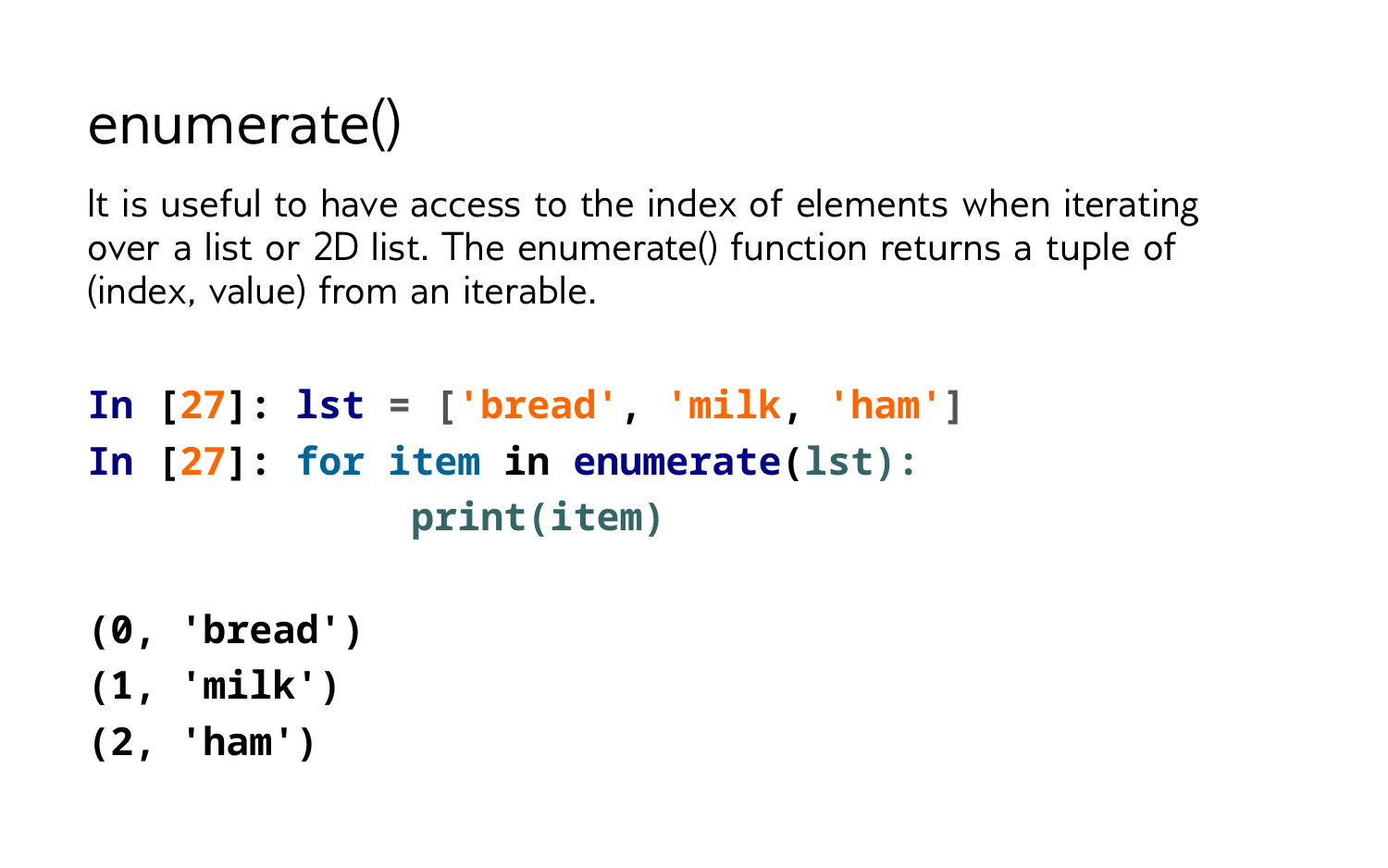

# enumerate()
It is useful to have access to the index of elements when iterating over a list or 2D list. The enumerate() function returns a tuple of (index, value) from an iterable.

In [27]: lst = ['bread', 'milk, 'ham']
In [27]: for item in enumerate(lst):
	        print(item)

(0, 'bread')
(1, 'milk')
(2, 'ham')